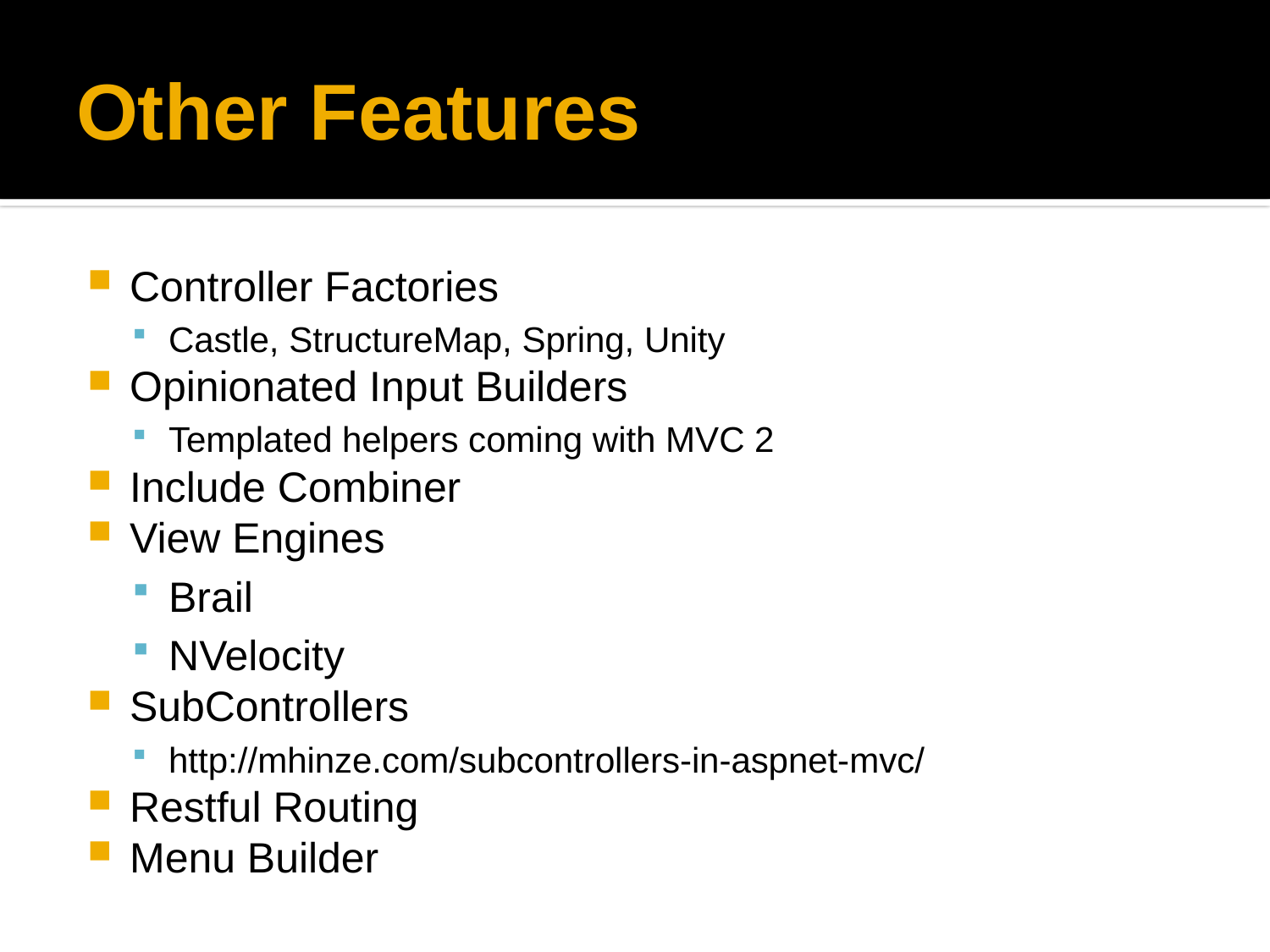

# Other Features
Controller Factories
Castle, StructureMap, Spring, Unity
Opinionated Input Builders
Templated helpers coming with MVC 2
Include Combiner
View Engines
Brail
NVelocity
SubControllers
http://mhinze.com/subcontrollers-in-aspnet-mvc/
Restful Routing
Menu Builder